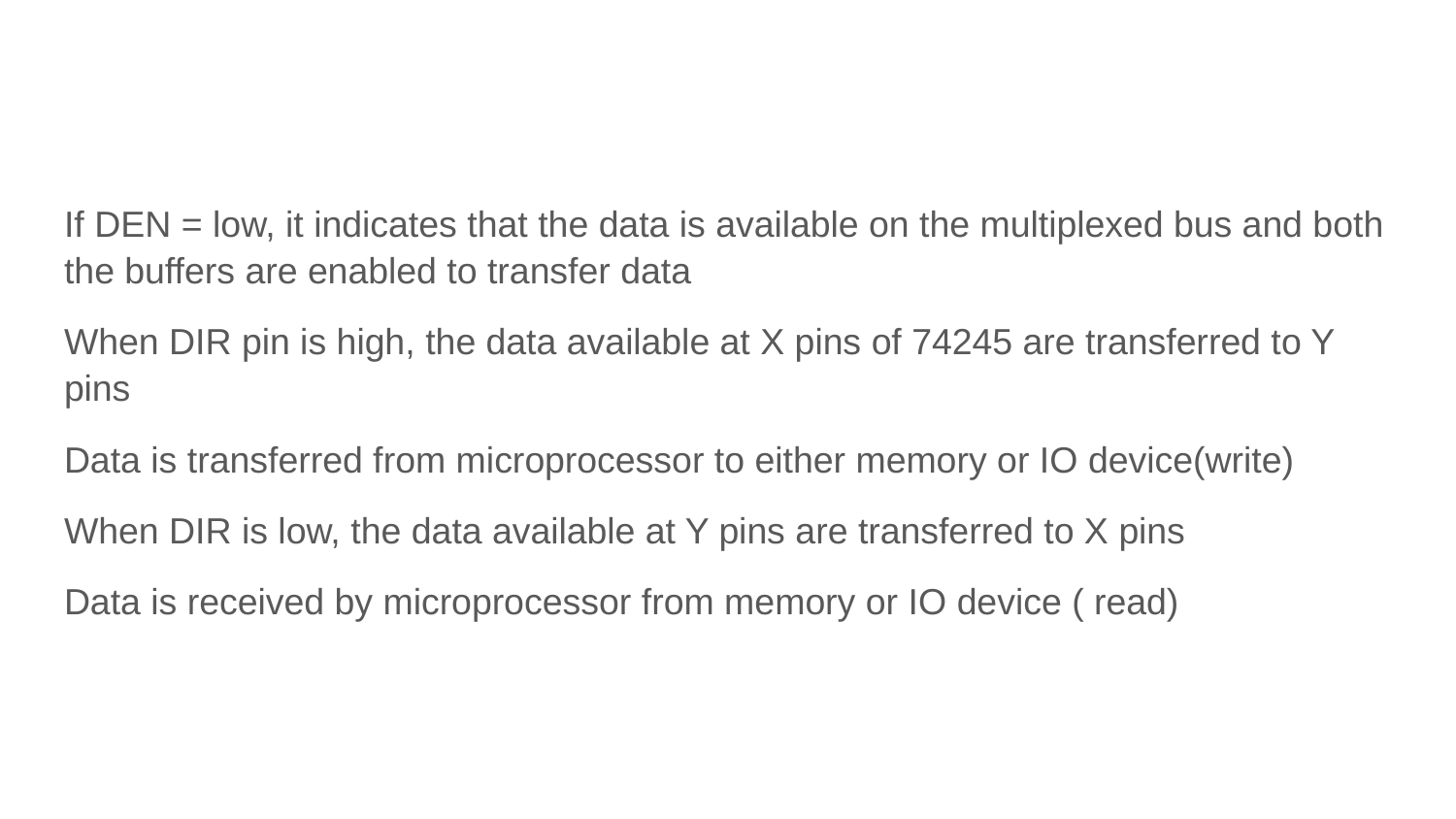

#
If DEN = low, it indicates that the data is available on the multiplexed bus and both the buffers are enabled to transfer data
When DIR pin is high, the data available at X pins of 74245 are transferred to Y pins
Data is transferred from microprocessor to either memory or IO device(write)
When DIR is low, the data available at Y pins are transferred to X pins
Data is received by microprocessor from memory or IO device ( read)